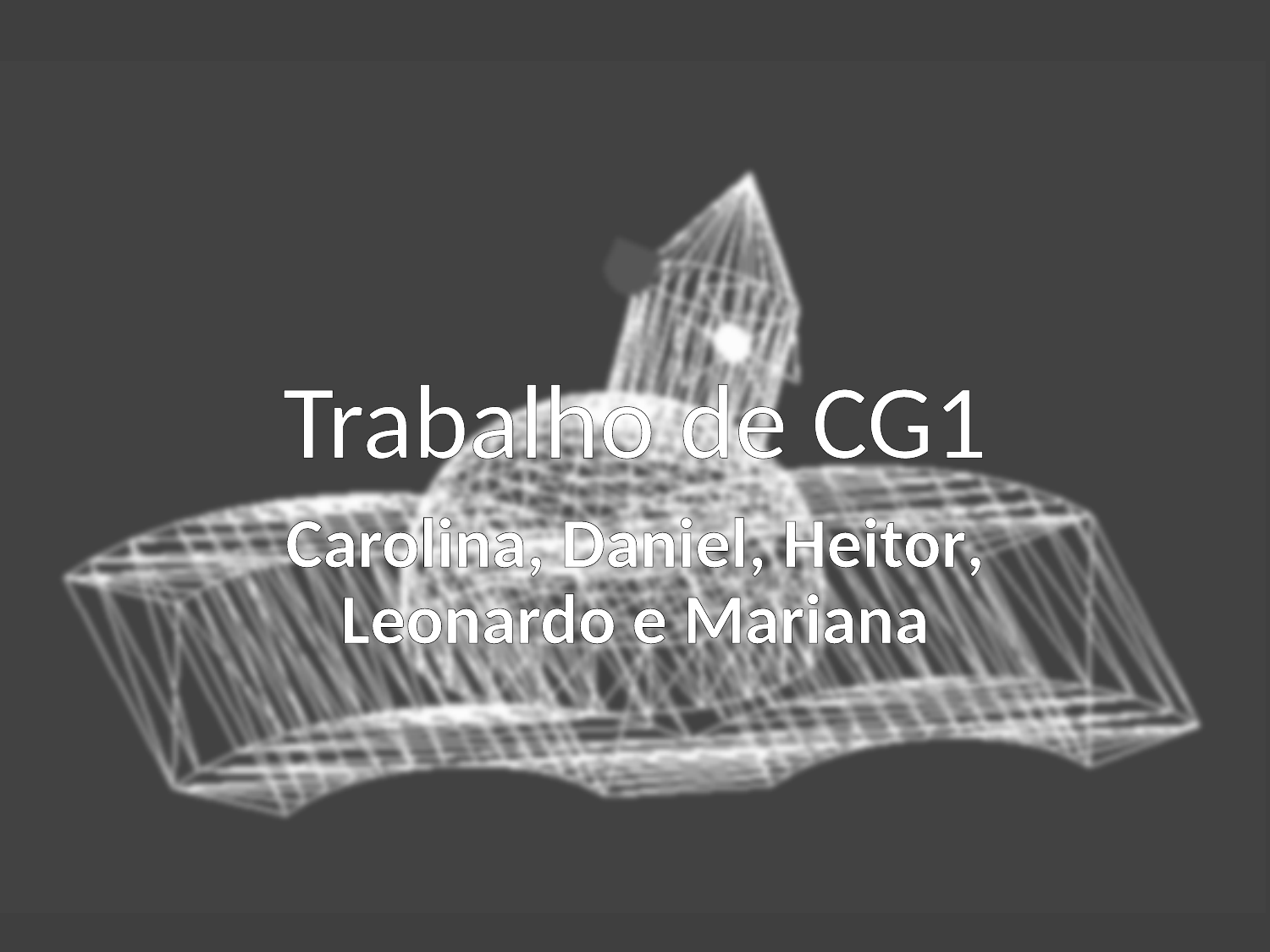

# Trabalho de CG1
Carolina, Daniel, Heitor, Leonardo e Mariana